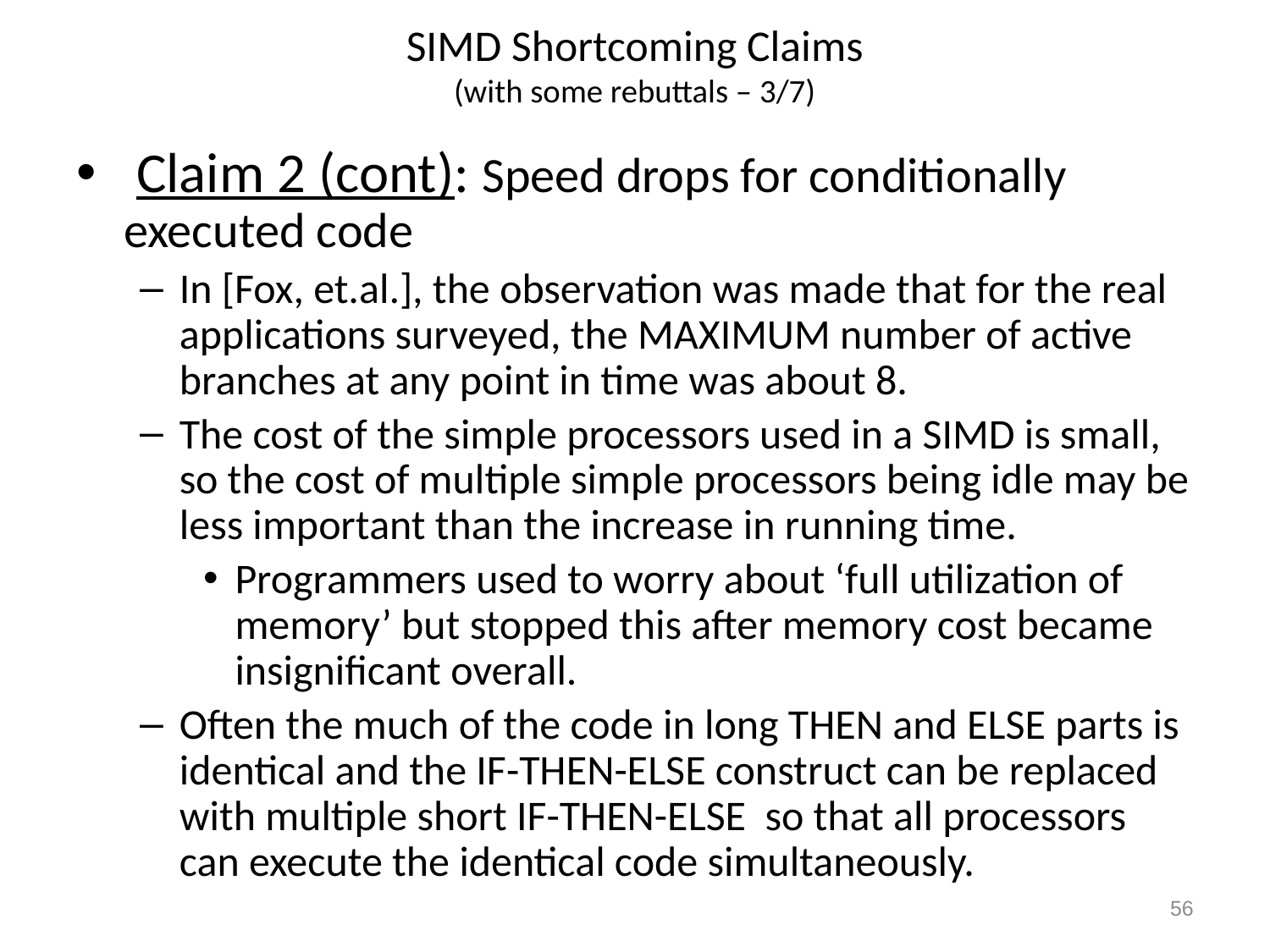

# SIMD Shortcoming Claims (with some rebuttals – 3/7)
 Claim 2 (cont): Speed drops for conditionally executed code
In [Fox, et.al.], the observation was made that for the real applications surveyed, the MAXIMUM number of active branches at any point in time was about 8.
The cost of the simple processors used in a SIMD is small, so the cost of multiple simple processors being idle may be less important than the increase in running time.
Programmers used to worry about ‘full utilization of memory’ but stopped this after memory cost became insignificant overall.
Often the much of the code in long THEN and ELSE parts is identical and the IF-THEN-ELSE construct can be replaced with multiple short IF-THEN-ELSE  so that all processors can execute the identical code simultaneously.

56